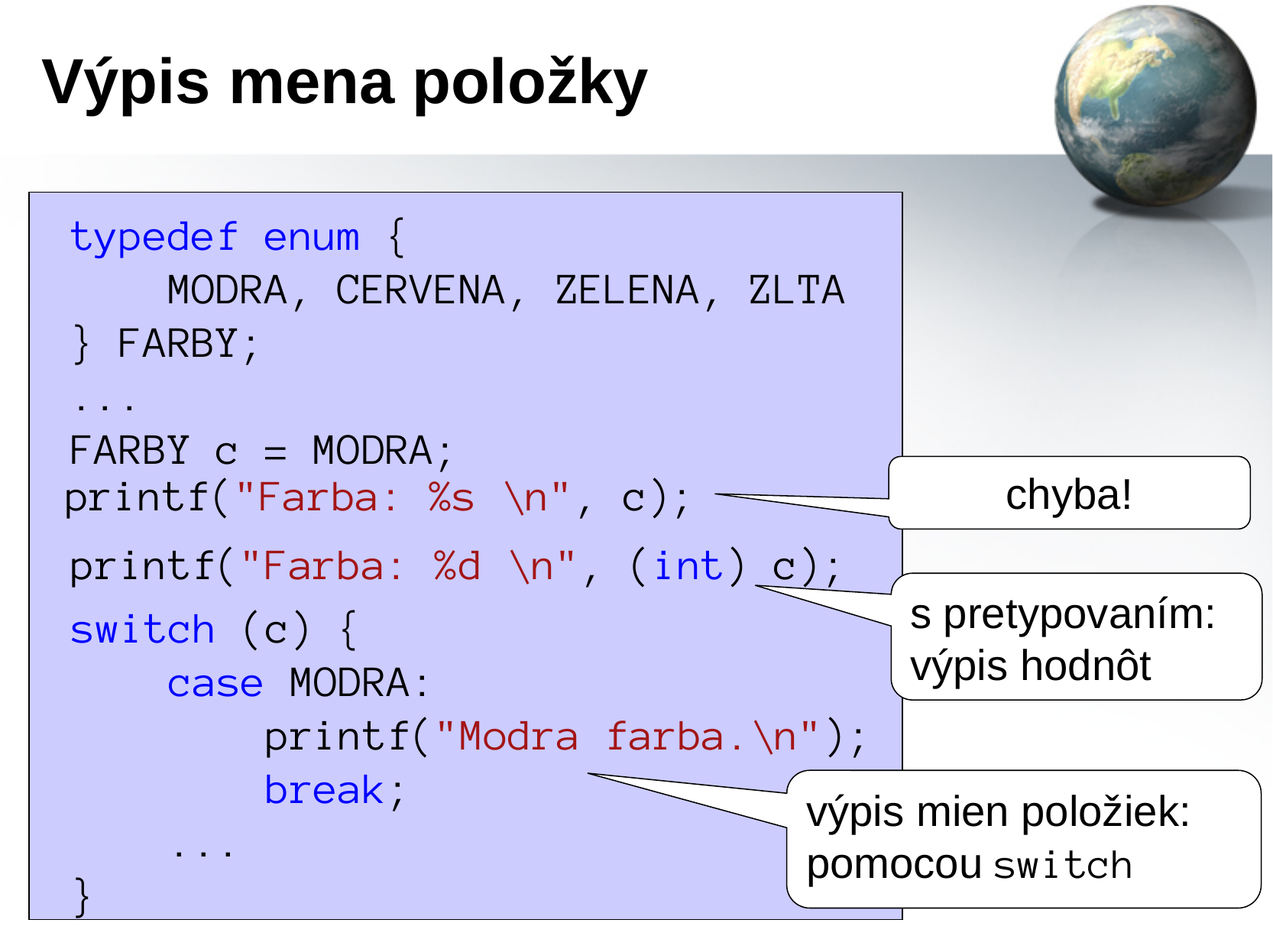

# Výpis mena položky

typedef enum {
    MODRA, CERVENA, ZELENA, ZLTA
} FARBY;
...
FARBY c = MODRA;
chyba!
printf("Farba: %s \n", c);
printf("Farba: %d \n", (int) c);
s pretypovaním:
výpis hodnôt
switch (c) {
    case MODRA:
        printf("Modra farba.\n");
        break;
    ...
}
výpis mien položiek:
pomocou switch